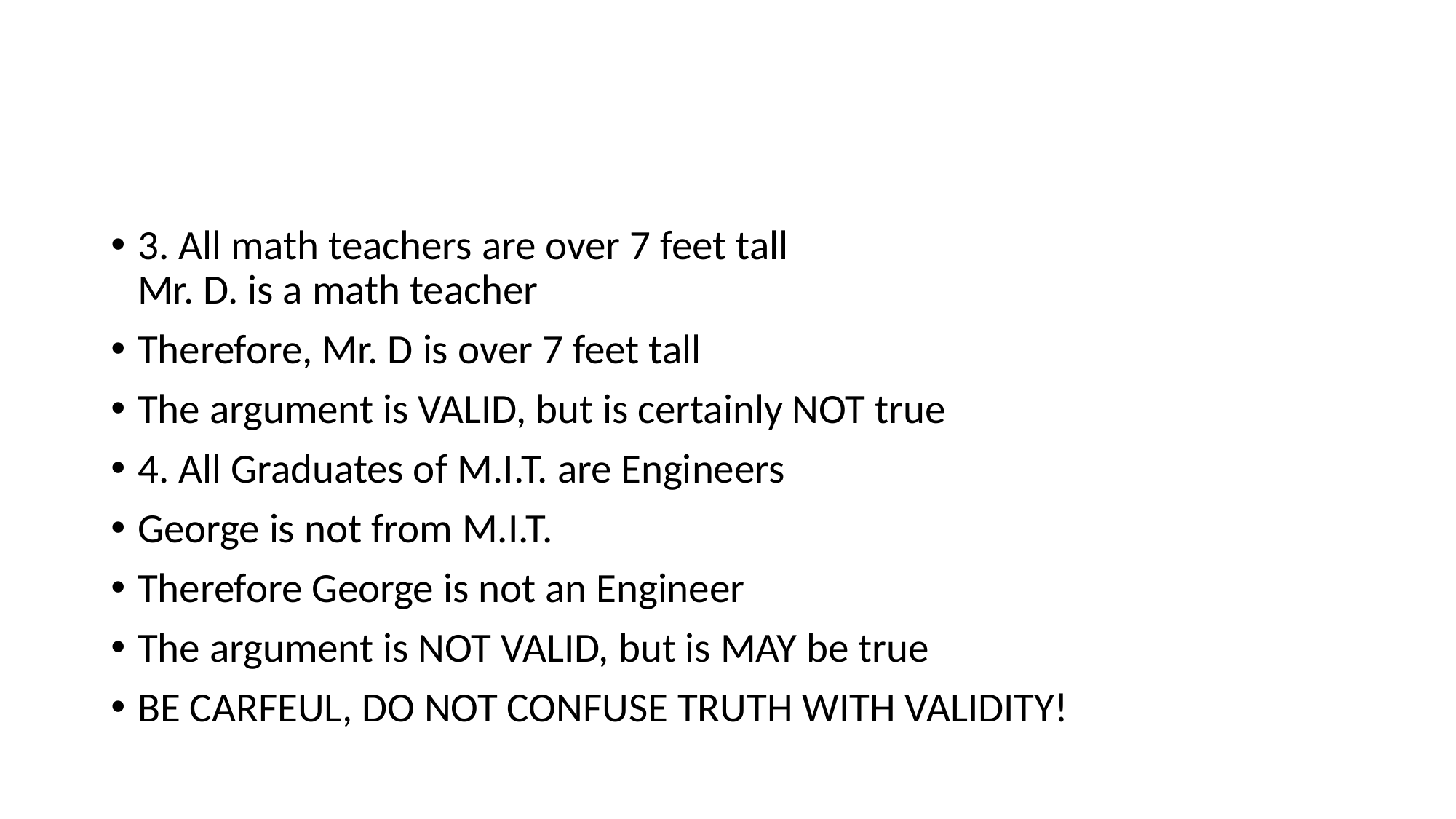

#
3. All math teachers are over 7 feet tall
Mr. D. is a math teacher
Therefore, Mr. D is over 7 feet tall
The argument is VALID, but is certainly NOT true
4. All Graduates of M.I.T. are Engineers
George is not from M.I.T.
Therefore George is not an Engineer
The argument is NOT VALID, but is MAY be true
BE CARFEUL, DO NOT CONFUSE TRUTH WITH VALIDITY!